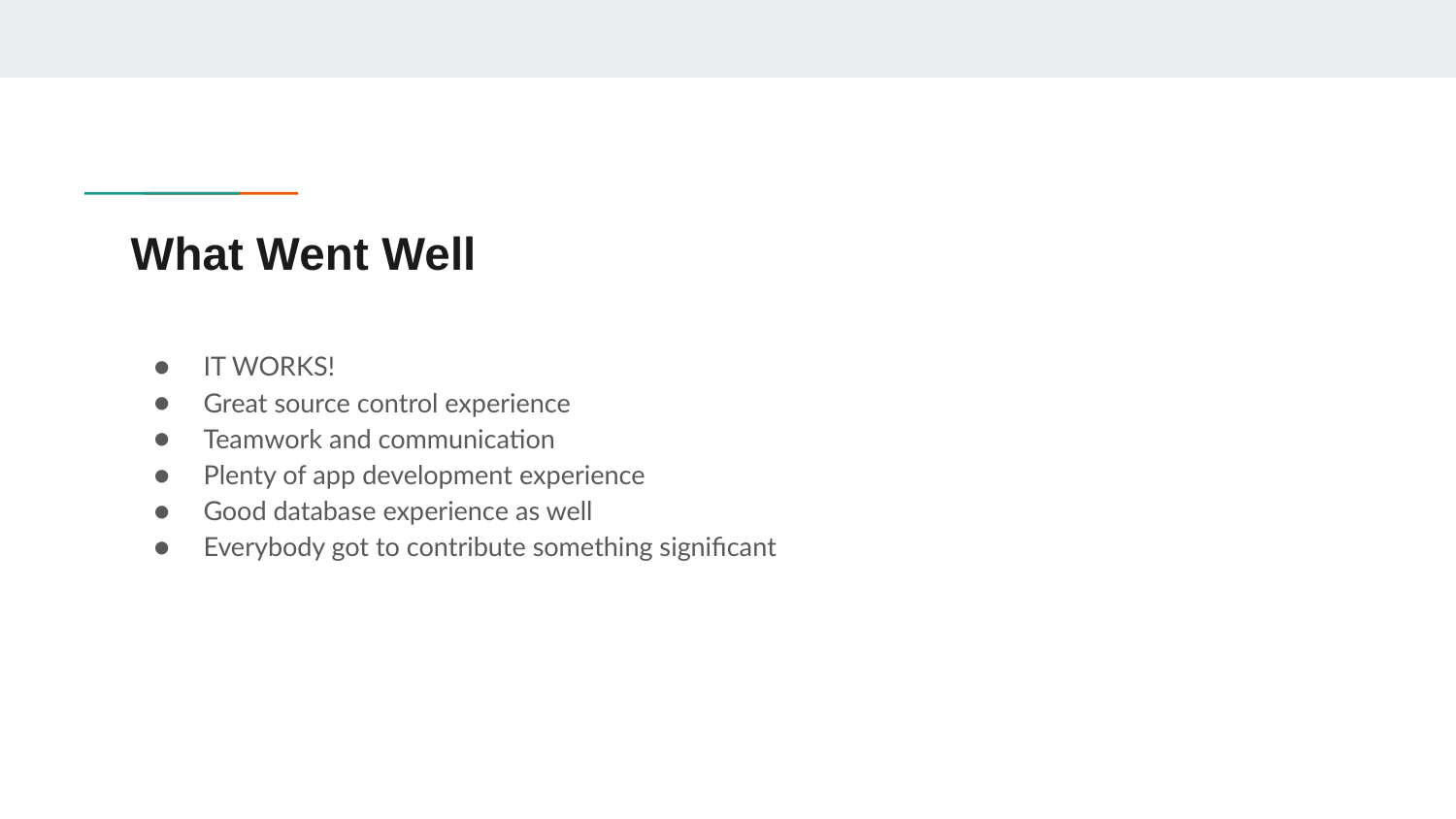

# What Went Well
IT WORKS!
Great source control experience
Teamwork and communication
Plenty of app development experience
Good database experience as well
Everybody got to contribute something significant